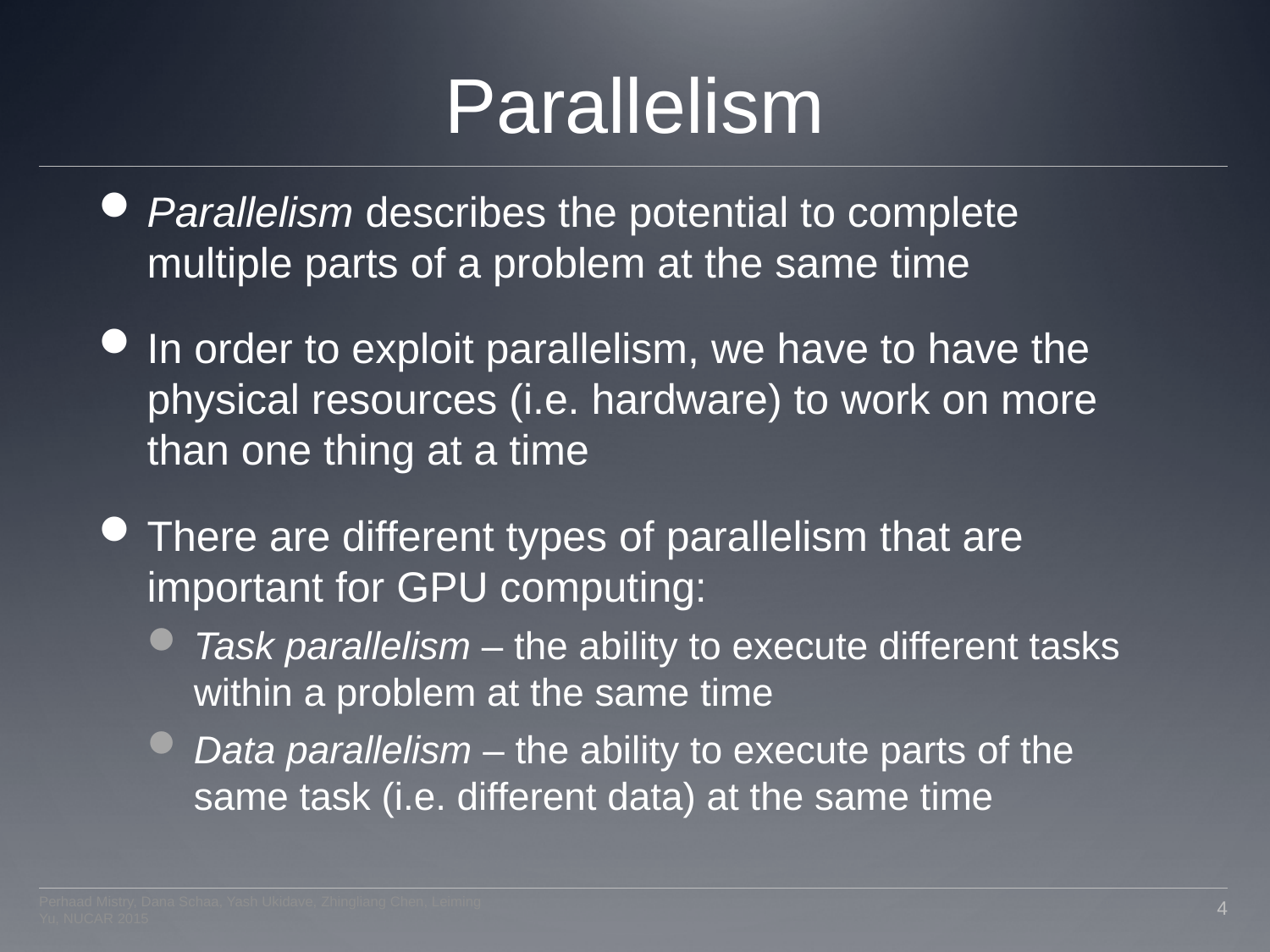

# Parallelism
Parallelism describes the potential to complete multiple parts of a problem at the same time
In order to exploit parallelism, we have to have the physical resources (i.e. hardware) to work on more than one thing at a time
There are different types of parallelism that are important for GPU computing:
Task parallelism – the ability to execute different tasks within a problem at the same time
Data parallelism – the ability to execute parts of the same task (i.e. different data) at the same time
Perhaad Mistry, Dana Schaa, Yash Ukidave, Zhingliang Chen, Leiming Yu, NUCAR 2015
4